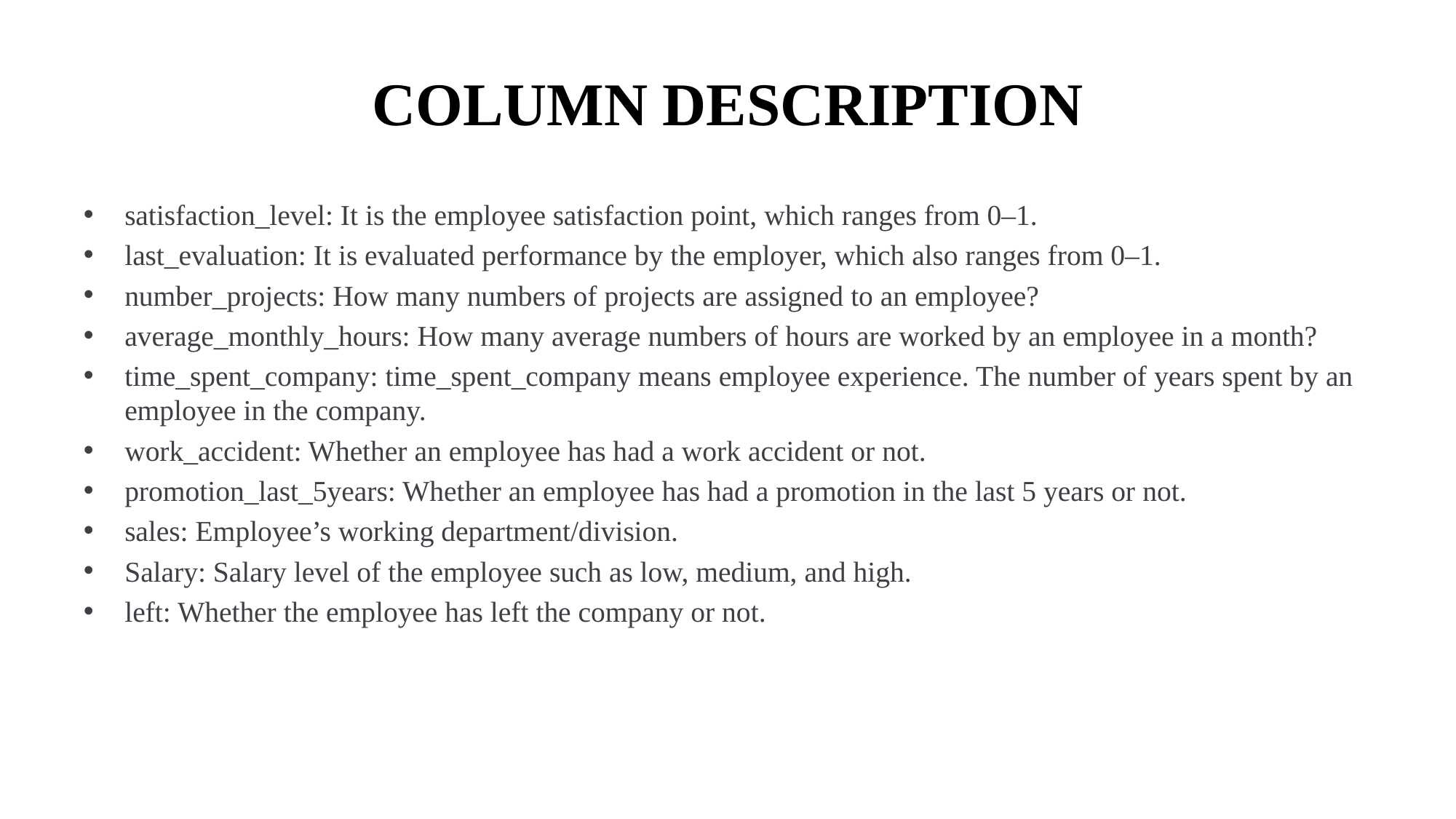

# COLUMN DESCRIPTION
satisfaction_level: It is the employee satisfaction point, which ranges from 0–1.
last_evaluation: It is evaluated performance by the employer, which also ranges from 0–1.
number_projects: How many numbers of projects are assigned to an employee?
average_monthly_hours: How many average numbers of hours are worked by an employee in a month?
time_spent_company: time_spent_company means employee experience. The number of years spent by an employee in the company.
work_accident: Whether an employee has had a work accident or not.
promotion_last_5years: Whether an employee has had a promotion in the last 5 years or not.
sales: Employee’s working department/division.
Salary: Salary level of the employee such as low, medium, and high.
left: Whether the employee has left the company or not.